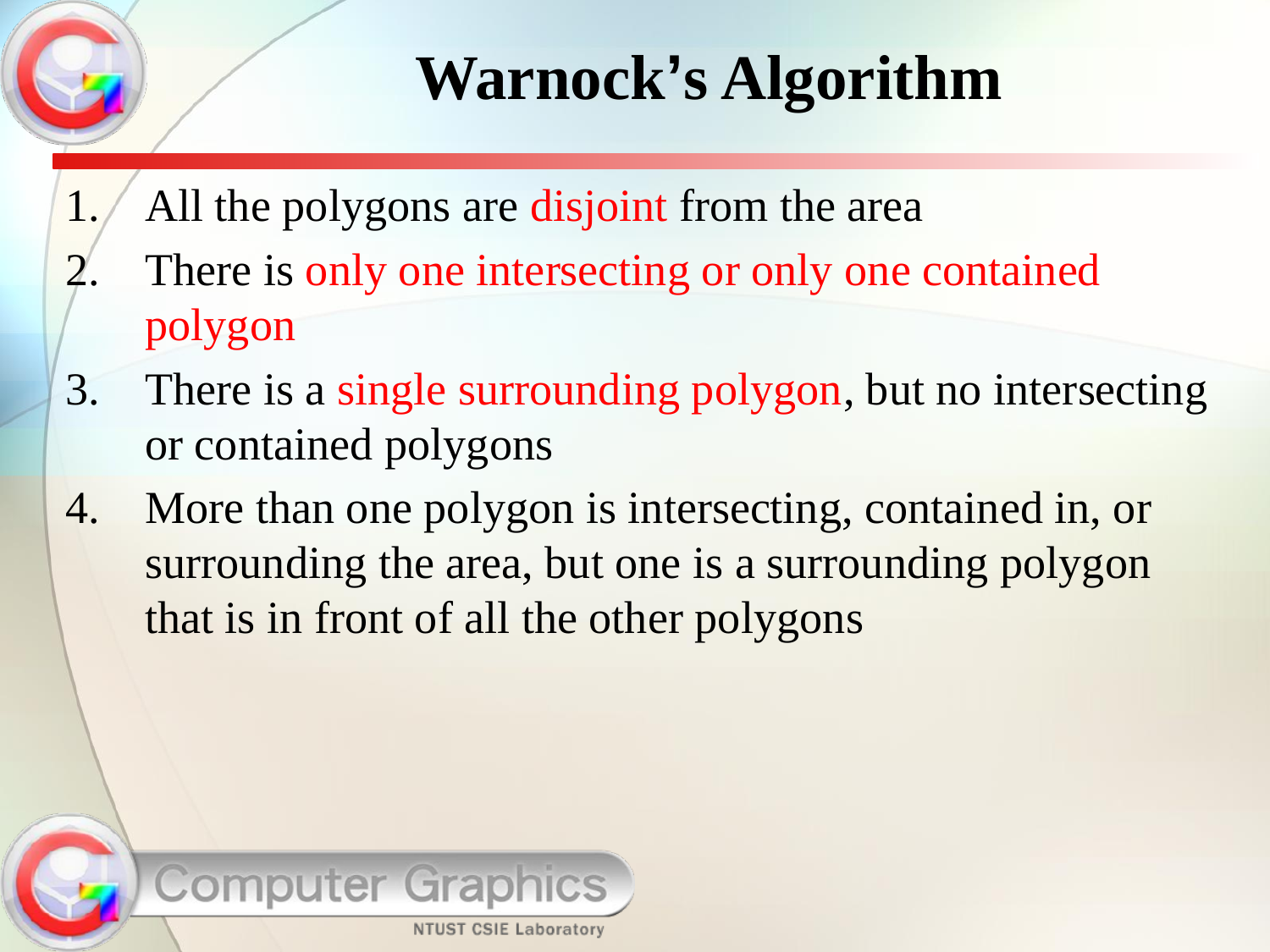

Warnock’s Algorithm
All the polygons are disjoint from the area
There is only one intersecting or only one contained polygon
There is a single surrounding polygon, but no intersecting or contained polygons
More than one polygon is intersecting, contained in, or surrounding the area, but one is a surrounding polygon that is in front of all the other polygons